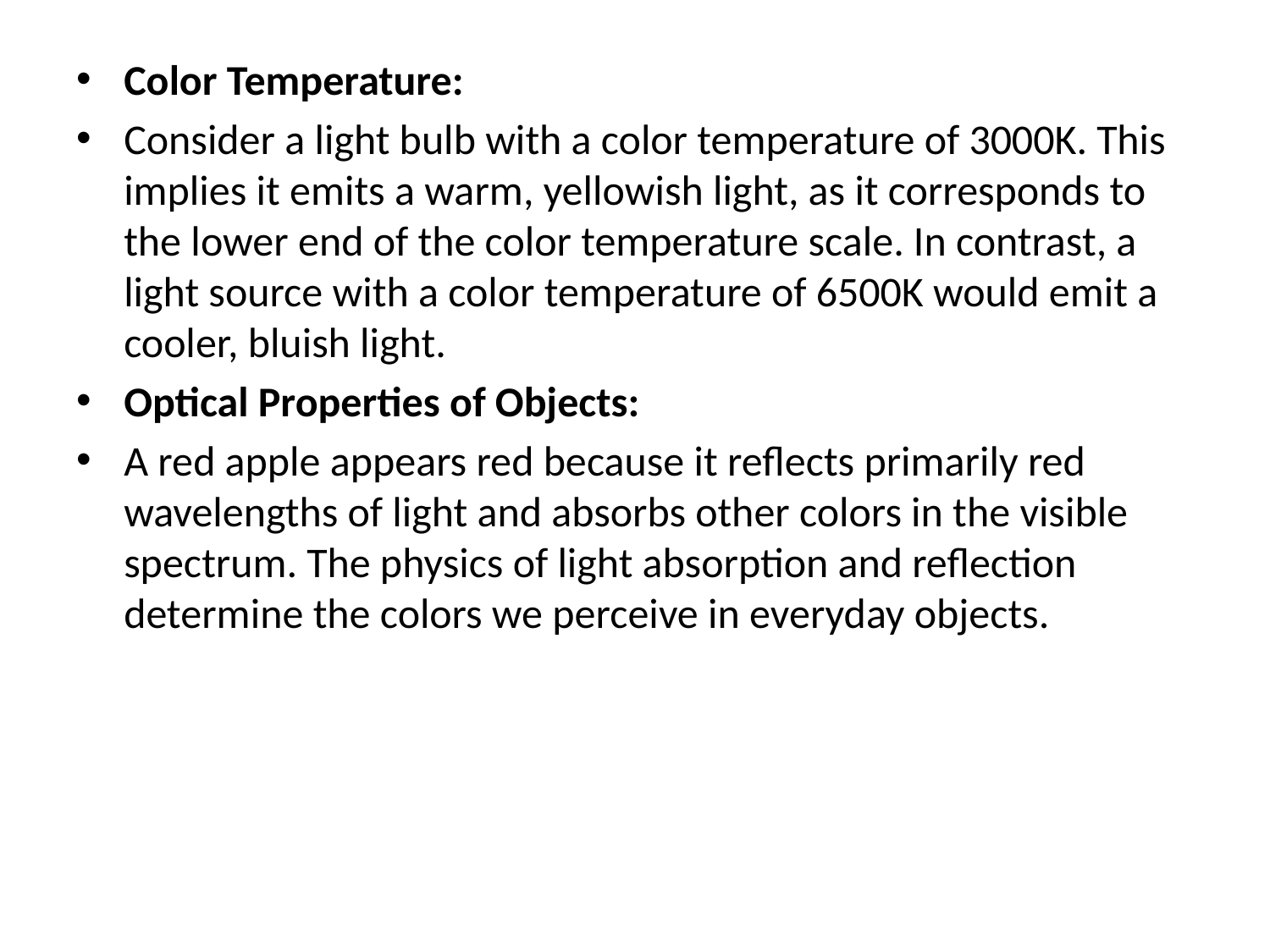

Color Temperature:
Consider a light bulb with a color temperature of 3000K. This implies it emits a warm, yellowish light, as it corresponds to the lower end of the color temperature scale. In contrast, a light source with a color temperature of 6500K would emit a cooler, bluish light.
Optical Properties of Objects:
A red apple appears red because it reflects primarily red wavelengths of light and absorbs other colors in the visible spectrum. The physics of light absorption and reflection determine the colors we perceive in everyday objects.